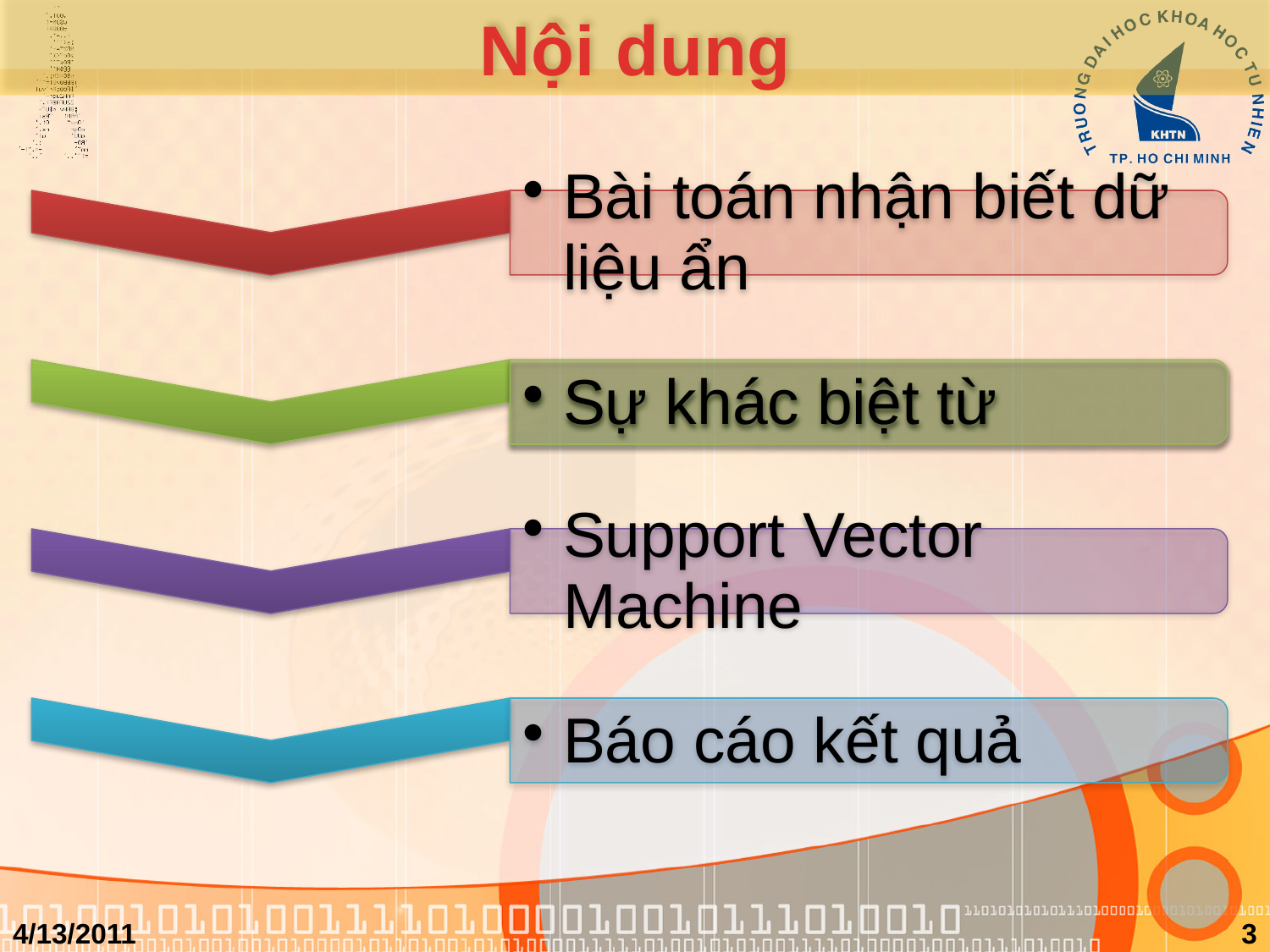

# Nội dung
Bài toán nhận biết dữ liệu ẩn
Sự khác biệt từ
Support Vector Machine
Báo cáo kết quả
4/13/2011
3